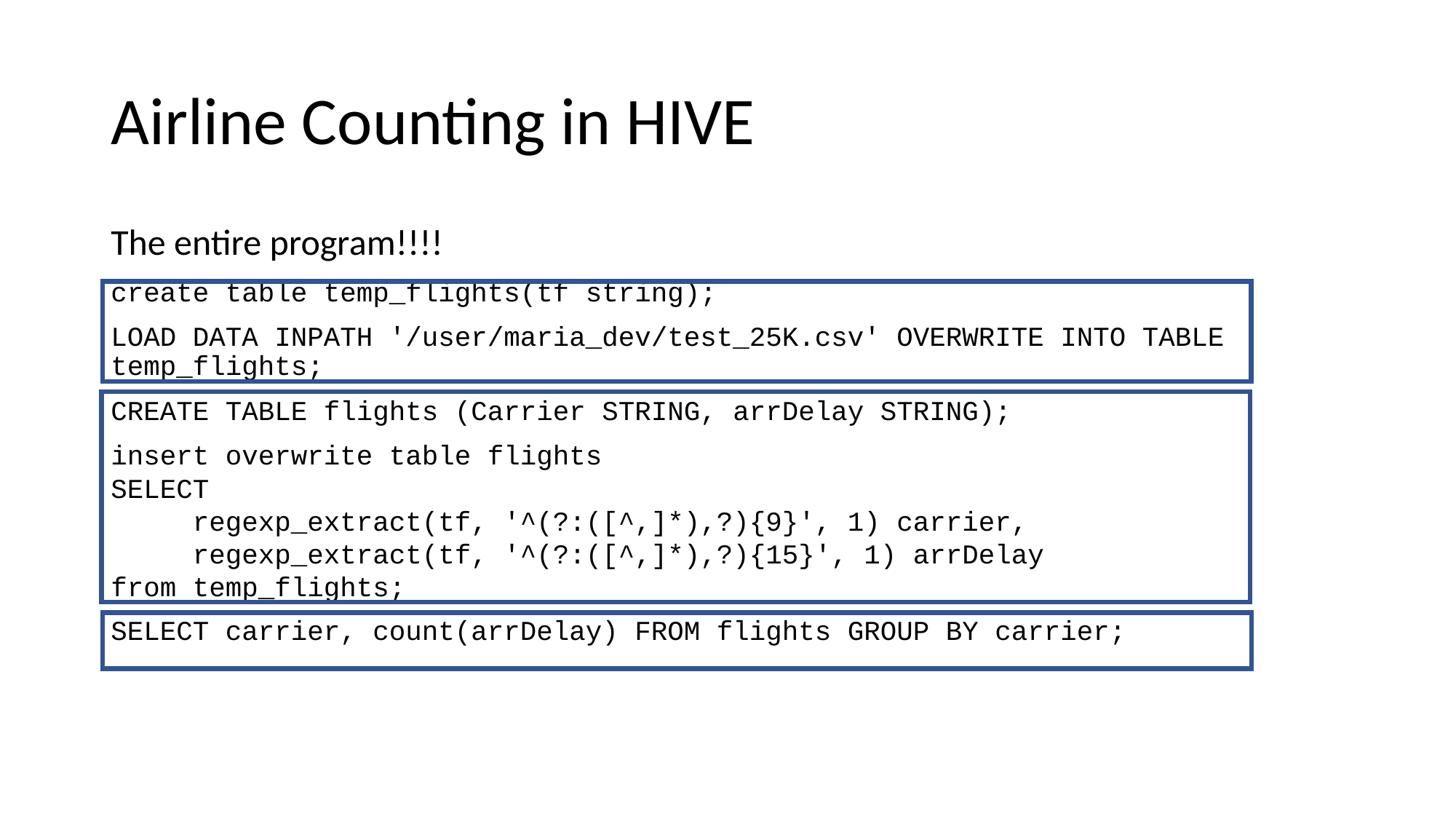

# Airline Counting in HIVE
The entire program!!!!
create table temp_flights(tf string);
LOAD DATA INPATH '/user/maria_dev/test_25K.csv' OVERWRITE INTO TABLE temp_flights;
CREATE TABLE flights (Carrier STRING, arrDelay STRING);
insert overwrite table flights
SELECT
     regexp_extract(tf, '^(?:([^,]*),?){9}', 1) carrier,
     regexp_extract(tf, '^(?:([^,]*),?){15}', 1) arrDelay
from temp_flights;
SELECT carrier, count(arrDelay) FROM flights GROUP BY carrier;